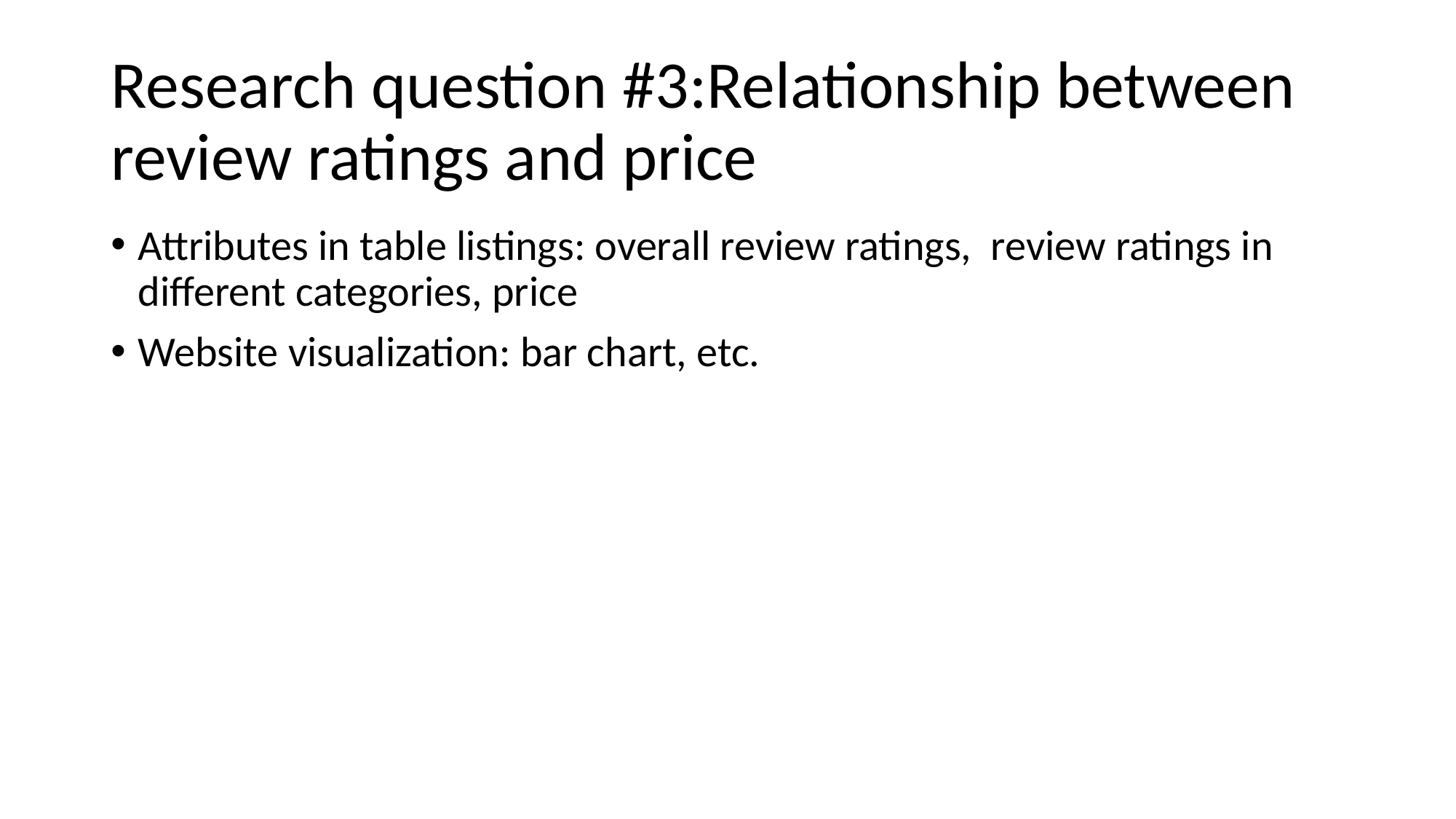

# Research question #3:Relationship between review ratings and price
Attributes in table listings: overall review ratings,  review ratings in different categories, price
Website visualization: bar chart, etc.